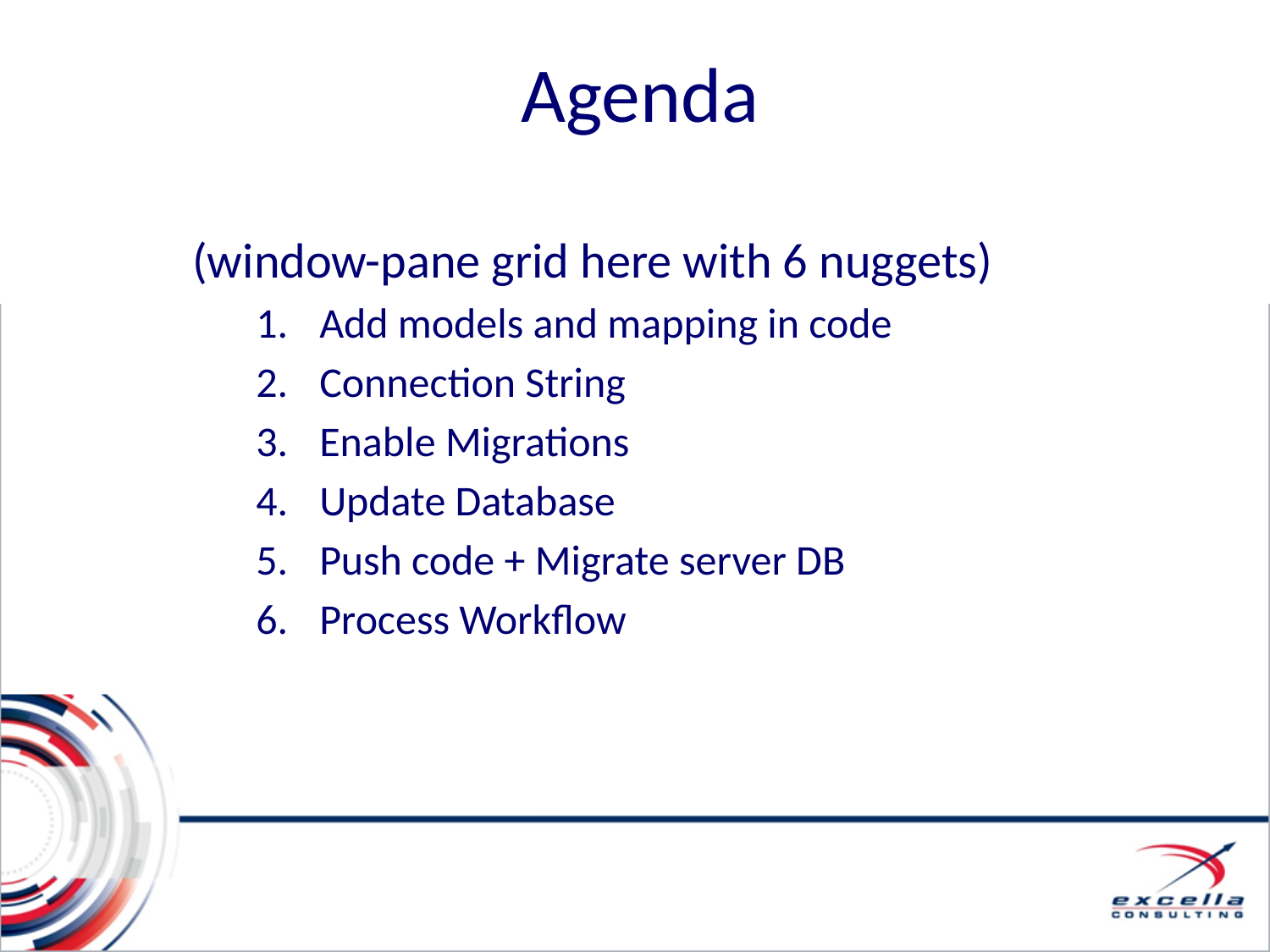

# Agenda
(window-pane grid here with 6 nuggets)
Add models and mapping in code
Connection String
Enable Migrations
Update Database
Push code + Migrate server DB
Process Workflow